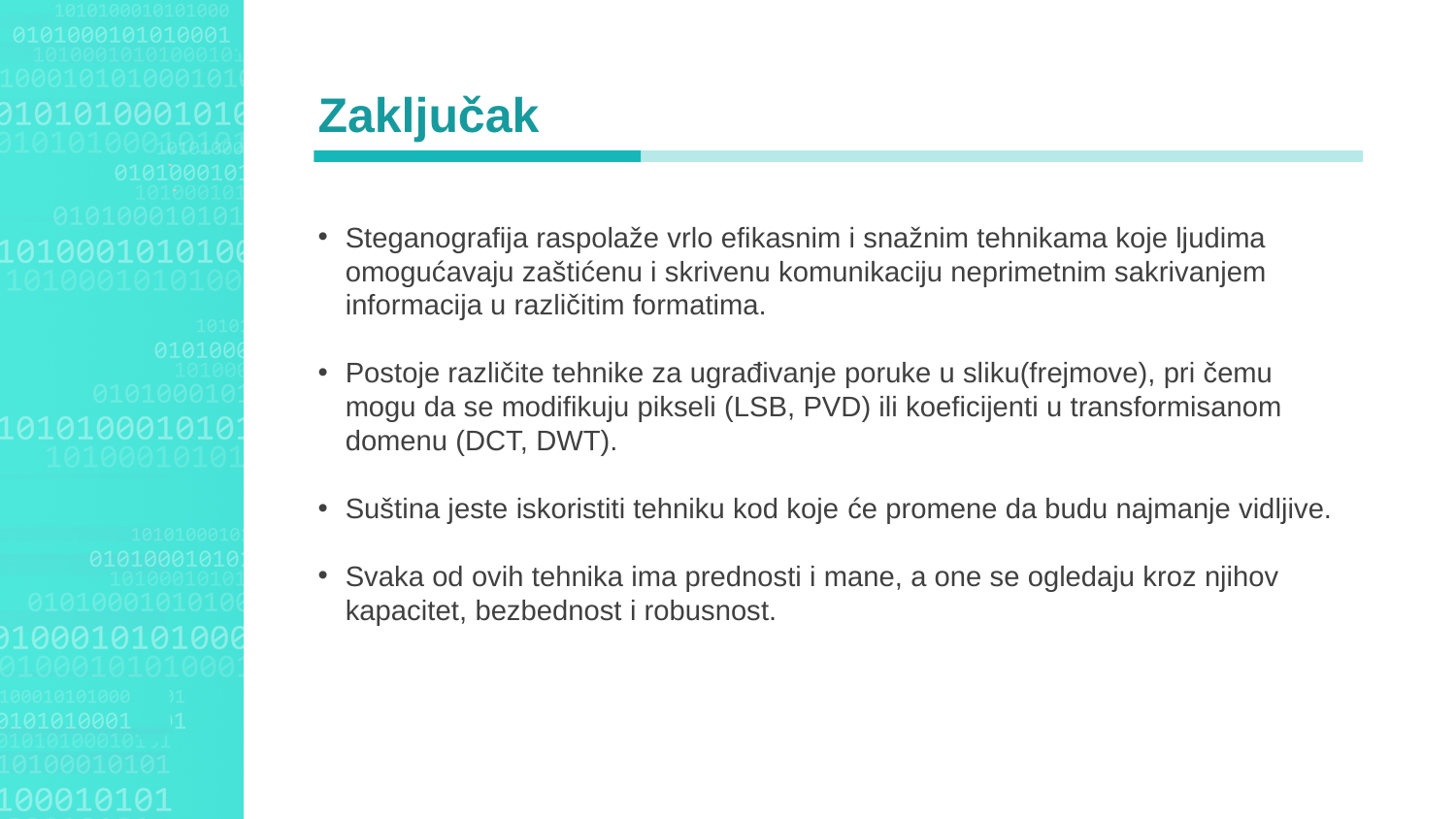

Agenda Style
Zaključak
Steganografija raspolaže vrlo efikasnim i snažnim tehnikama koje ljudima omogućavaju zaštićenu i skrivenu komunikaciju neprimetnim sakrivanjem informacija u različitim formatima.

Postoje različite tehnike za ugrađivanje poruke u sliku(frejmove), pri čemu mogu da se modifikuju pikseli (LSB, PVD) ili koeficijenti u transformisanom domenu (DCT, DWT).

Suština jeste iskoristiti tehniku kod koje će promene da budu najmanje vidljive.

Svaka od ovih tehnika ima prednosti i mane, a one se ogledaju kroz njihov kapacitet, bezbednost i robusnost.